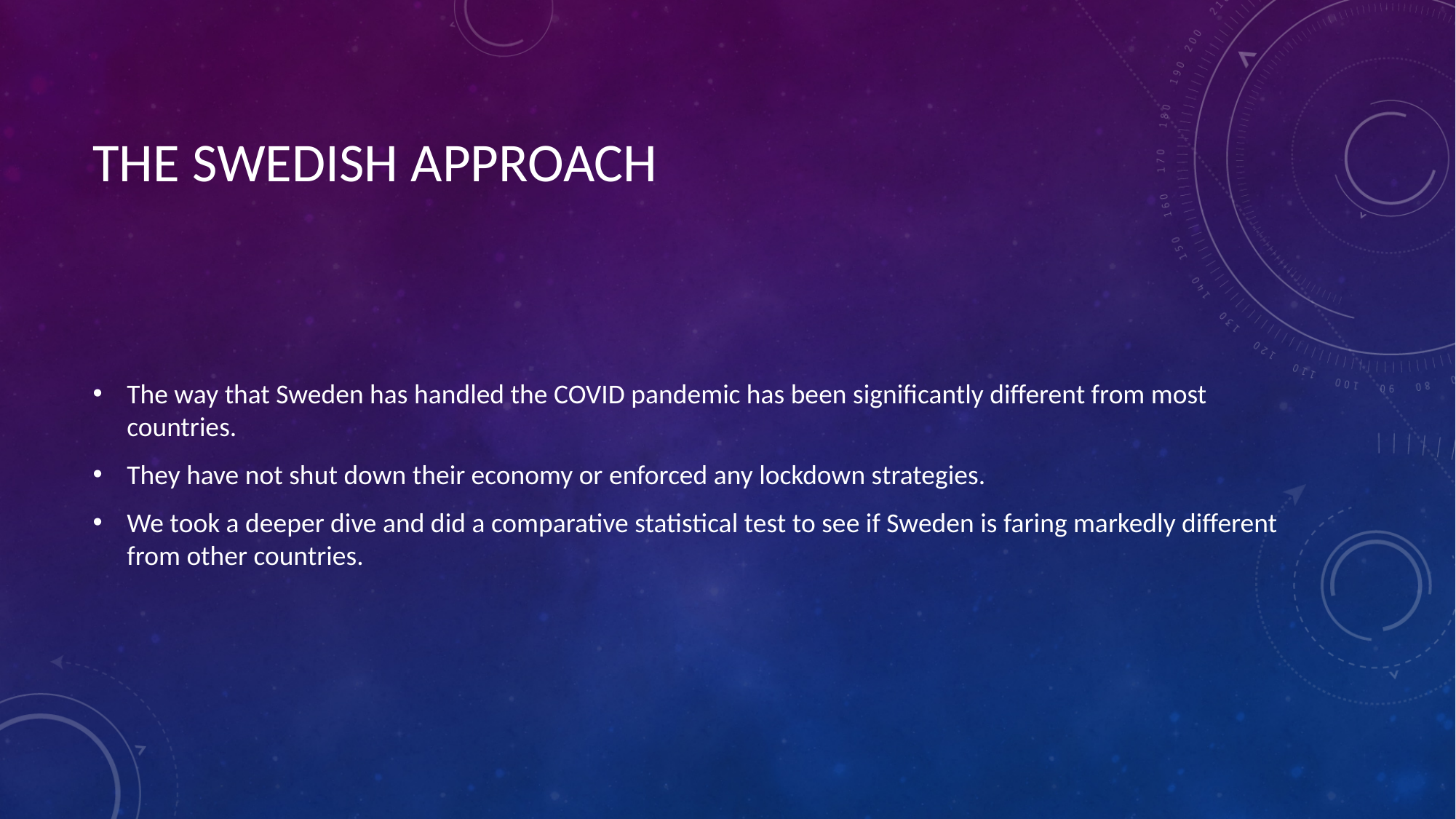

# The Swedish approach
The way that Sweden has handled the COVID pandemic has been significantly different from most countries.
They have not shut down their economy or enforced any lockdown strategies.
We took a deeper dive and did a comparative statistical test to see if Sweden is faring markedly different from other countries.